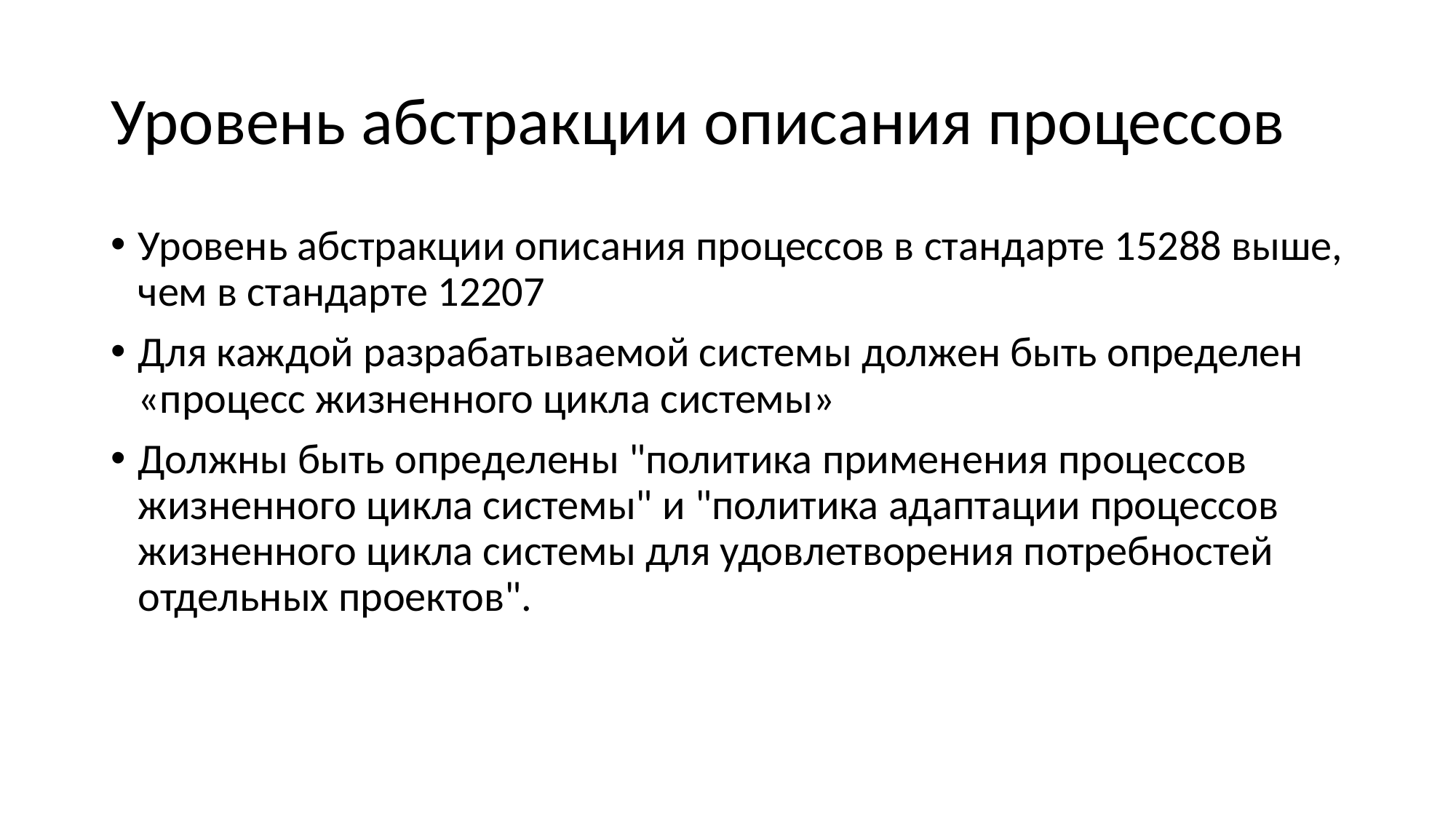

# Уровень абстракции описания процессов
Уровень абстракции описания процессов в стандарте 15288 выше, чем в стандарте 12207
Для каждой разрабатываемой системы должен быть определен «процесс жизненного цикла системы»
Должны быть определены "политика применения процессов жизненного цикла системы" и "политика адаптации процессов жизненного цикла системы для удовлетворения потребностей отдельных проектов".